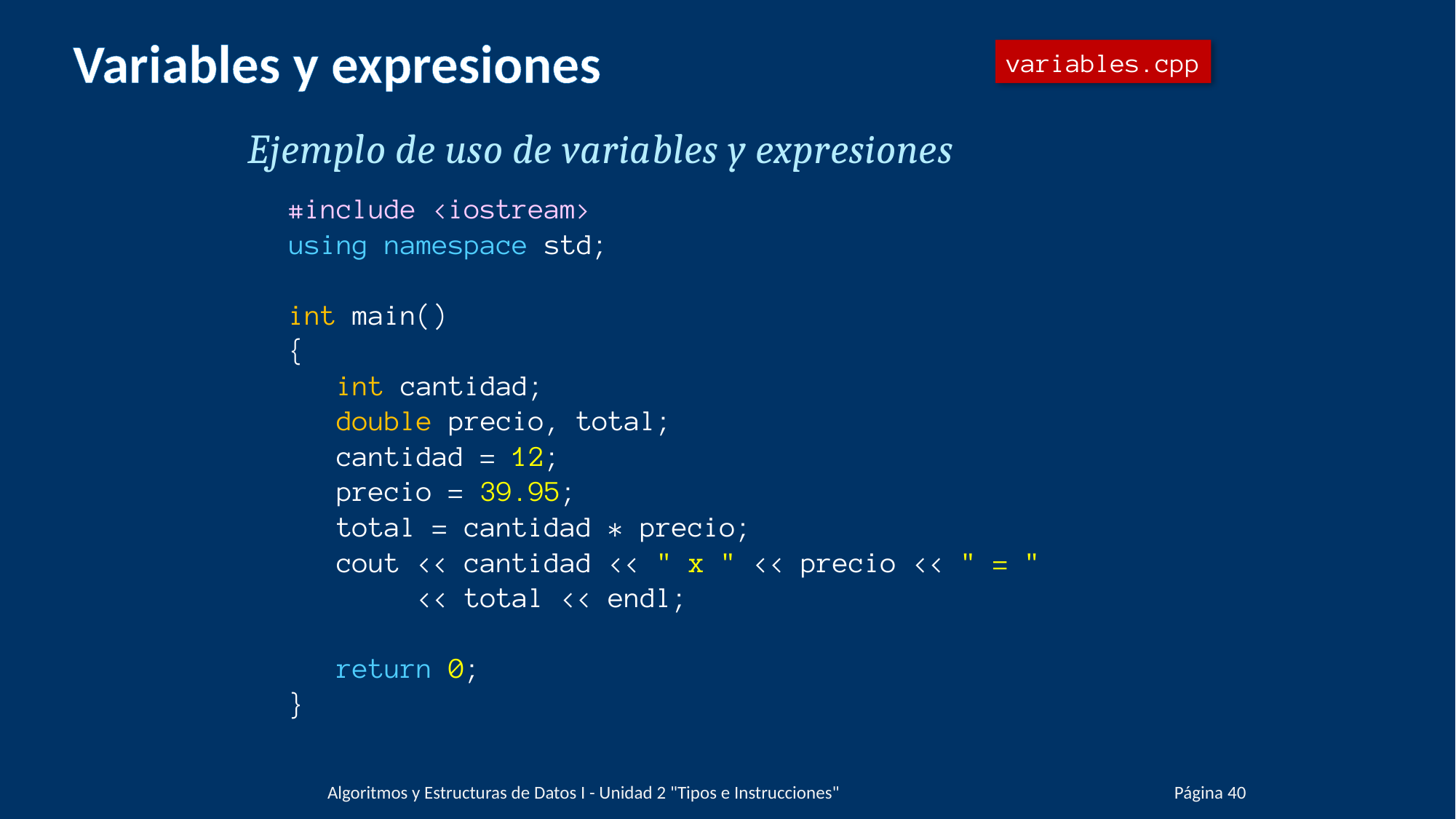

# Variables y expresiones
variables.cpp
Ejemplo de uso de variables y expresiones
#include <iostream>
using namespace std;

int main()
{
   int cantidad;
   double precio, total;
   cantidad = 12;
   precio = 39.95;
   total = cantidad * precio;
   cout << cantidad << " x " << precio << " = "
        << total << endl;

   return 0;
}
Algoritmos y Estructuras de Datos I - Unidad 2 "Tipos e Instrucciones"
Página 40